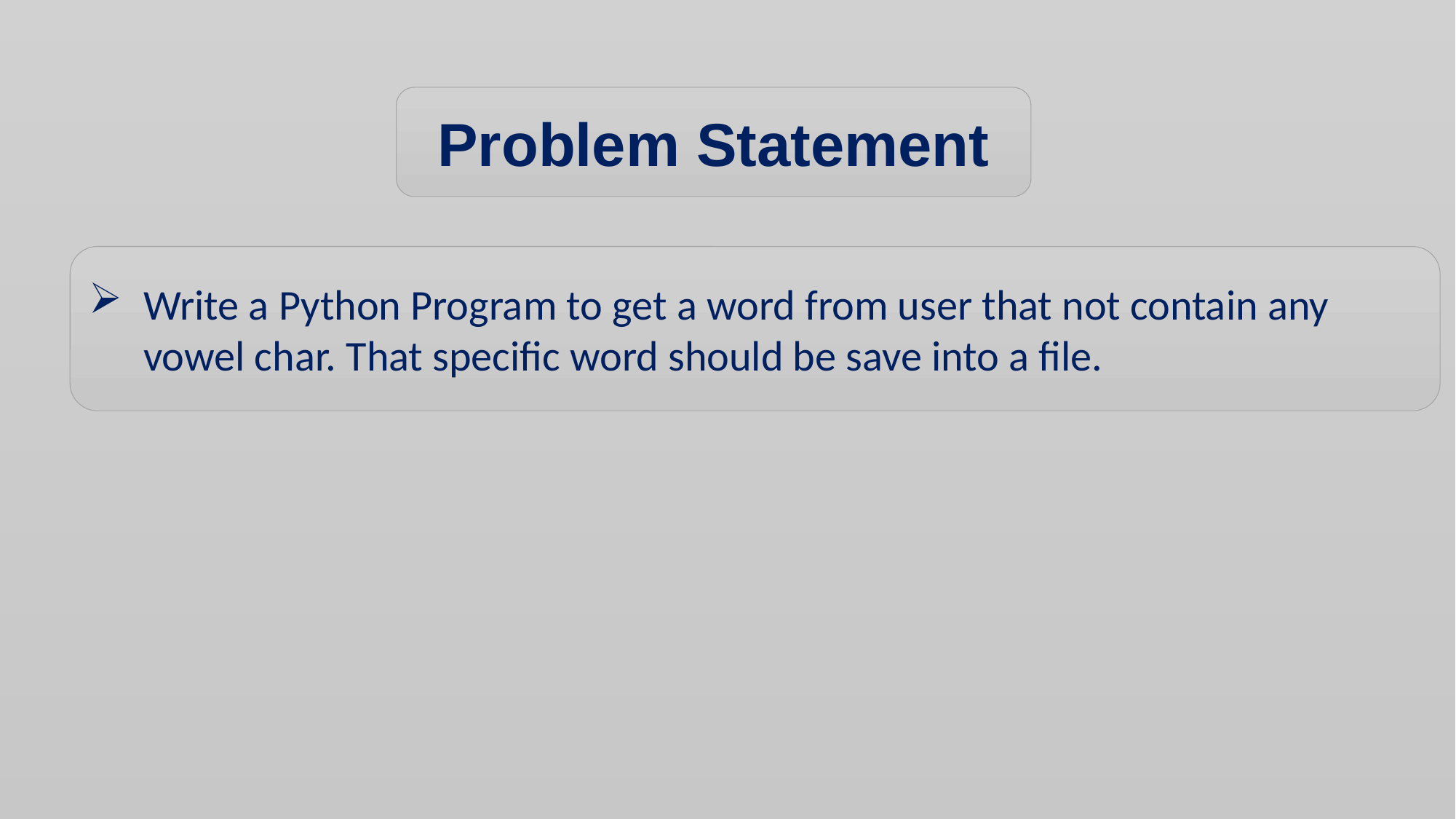

Problem Statement
Write a Python Program to get a word from user that not contain any vowel char. That specific word should be save into a file.